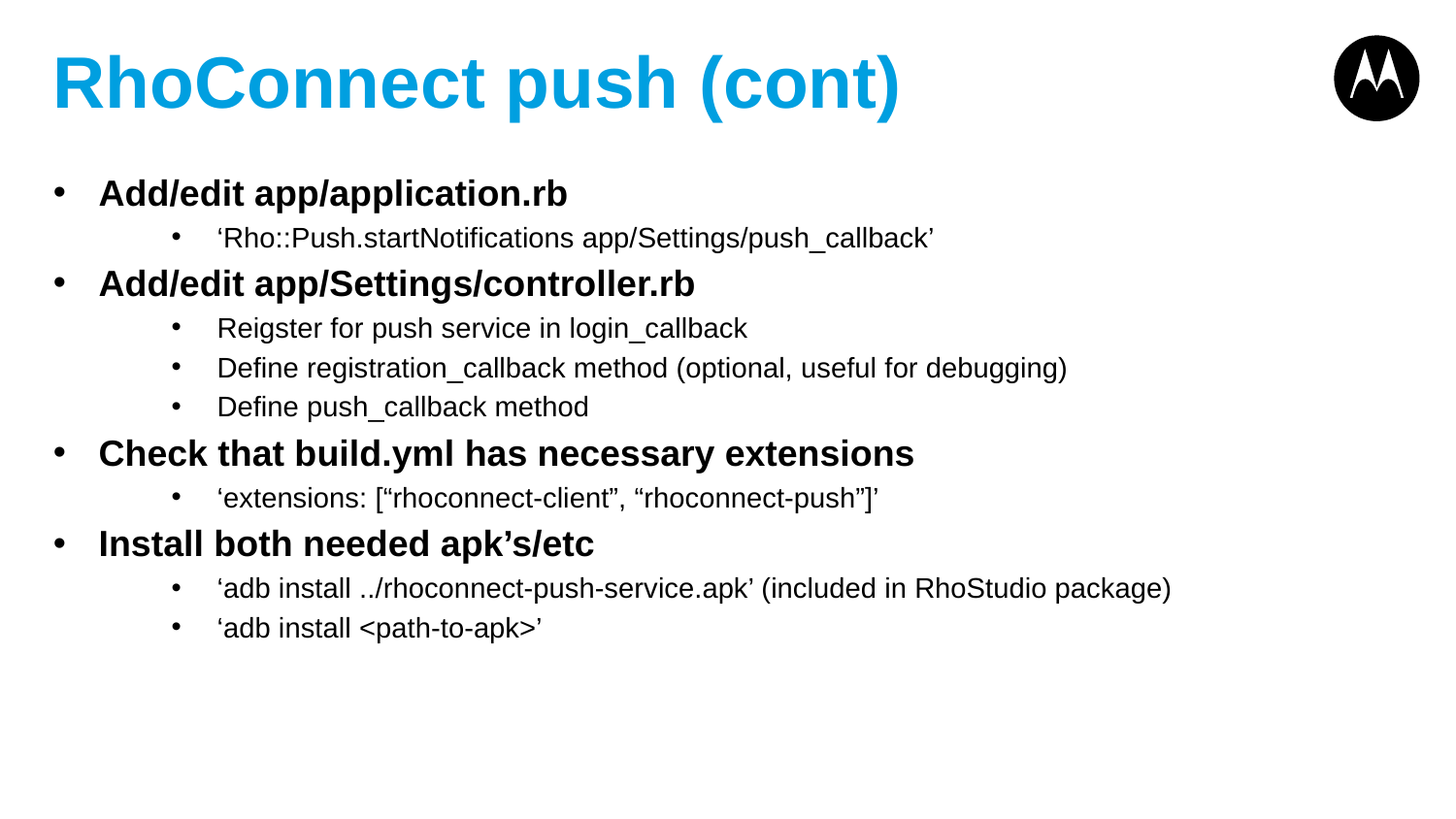

# RhoConnect push (cont)
Add/edit app/application.rb
‘Rho::Push.startNotifications app/Settings/push_callback’
Add/edit app/Settings/controller.rb
Reigster for push service in login_callback
Define registration_callback method (optional, useful for debugging)
Define push_callback method
Check that build.yml has necessary extensions
‘extensions: [“rhoconnect-client”, “rhoconnect-push”]’
Install both needed apk’s/etc
‘adb install ../rhoconnect-push-service.apk’ (included in RhoStudio package)
‘adb install <path-to-apk>’